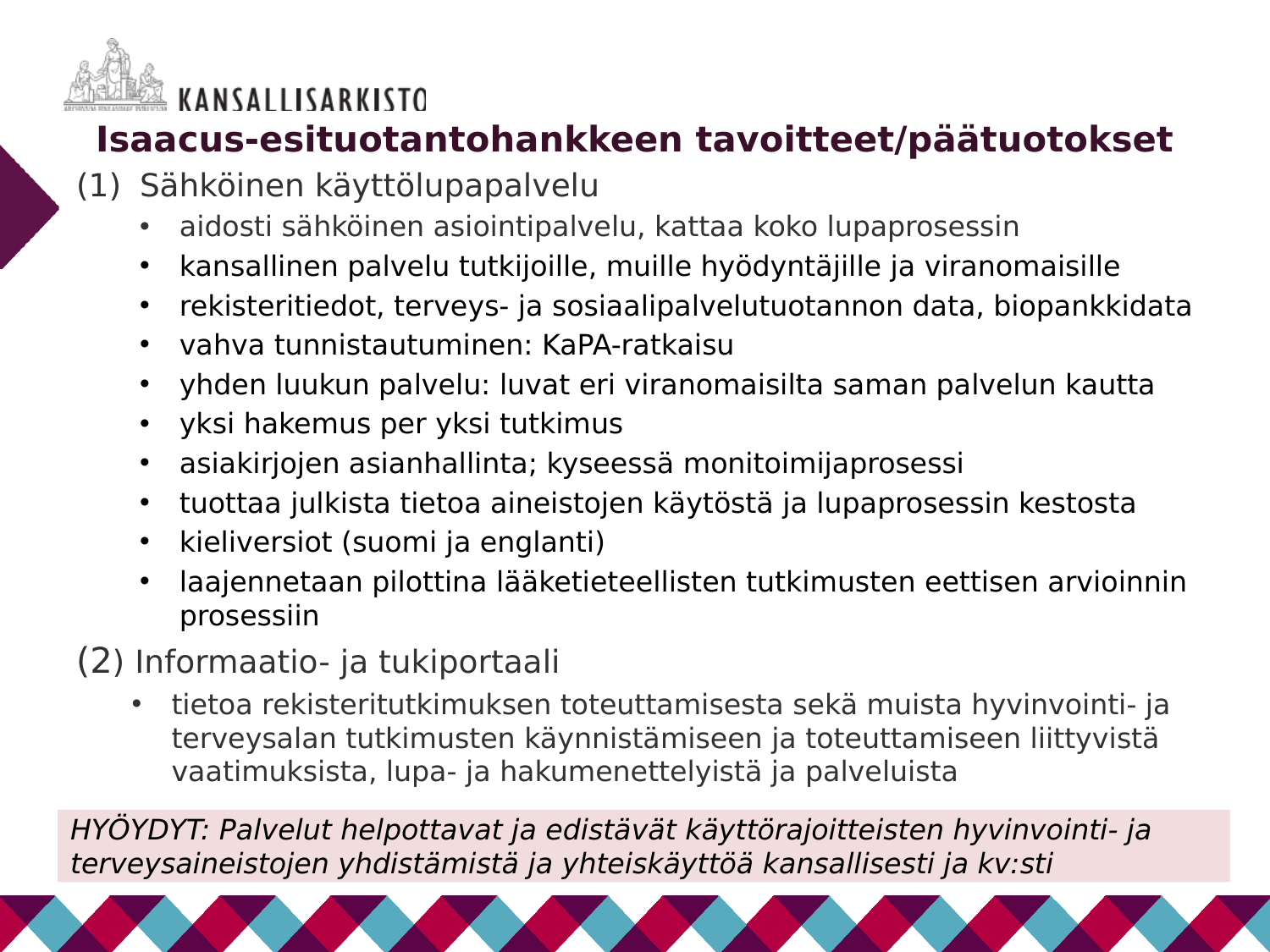

# Isaacus-esituotantohankkeen tavoitteet/päätuotokset
Sähköinen käyttölupapalvelu
aidosti sähköinen asiointipalvelu, kattaa koko lupaprosessin
kansallinen palvelu tutkijoille, muille hyödyntäjille ja viranomaisille
rekisteritiedot, terveys- ja sosiaalipalvelutuotannon data, biopankkidata
vahva tunnistautuminen: KaPA-ratkaisu
yhden luukun palvelu: luvat eri viranomaisilta saman palvelun kautta
yksi hakemus per yksi tutkimus
asiakirjojen asianhallinta; kyseessä monitoimijaprosessi
tuottaa julkista tietoa aineistojen käytöstä ja lupaprosessin kestosta
kieliversiot (suomi ja englanti)
laajennetaan pilottina lääketieteellisten tutkimusten eettisen arvioinnin prosessiin
(2) Informaatio- ja tukiportaali
tietoa rekisteritutkimuksen toteuttamisesta sekä muista hyvinvointi- ja terveysalan tutkimusten käynnistämiseen ja toteuttamiseen liittyvistä vaatimuksista, lupa- ja hakumenettelyistä ja palveluista
HYÖYDYT: Palvelut helpottavat ja edistävät käyttörajoitteisten hyvinvointi- ja terveysaineistojen yhdistämistä ja yhteiskäyttöä kansallisesti ja kv:sti